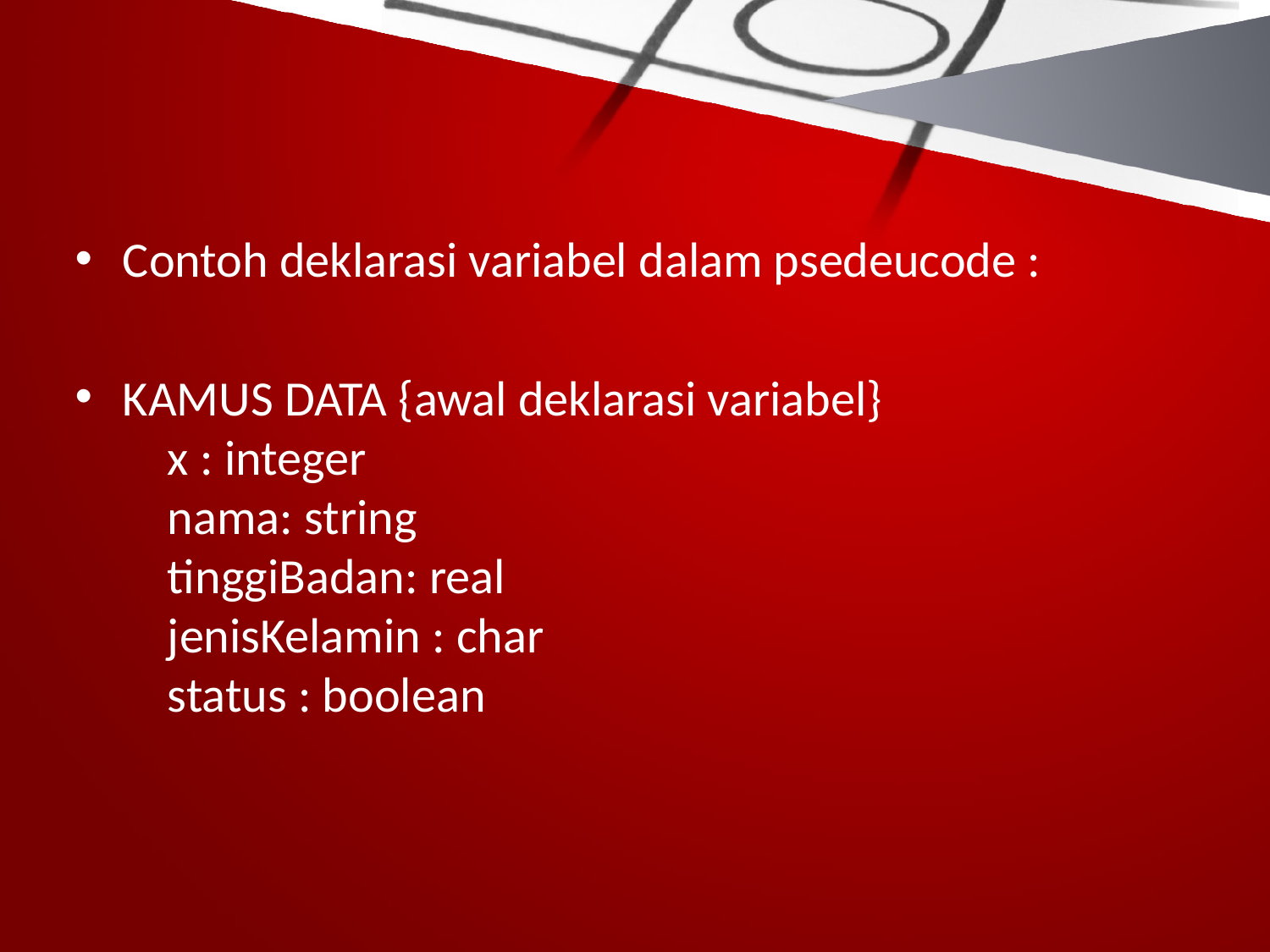

#
Contoh deklarasi variabel dalam psedeucode :

KAMUS DATA {awal deklarasi variabel}
    x : integer
    nama: string
    tinggiBadan: real
    jenisKelamin : char
    status : boolean